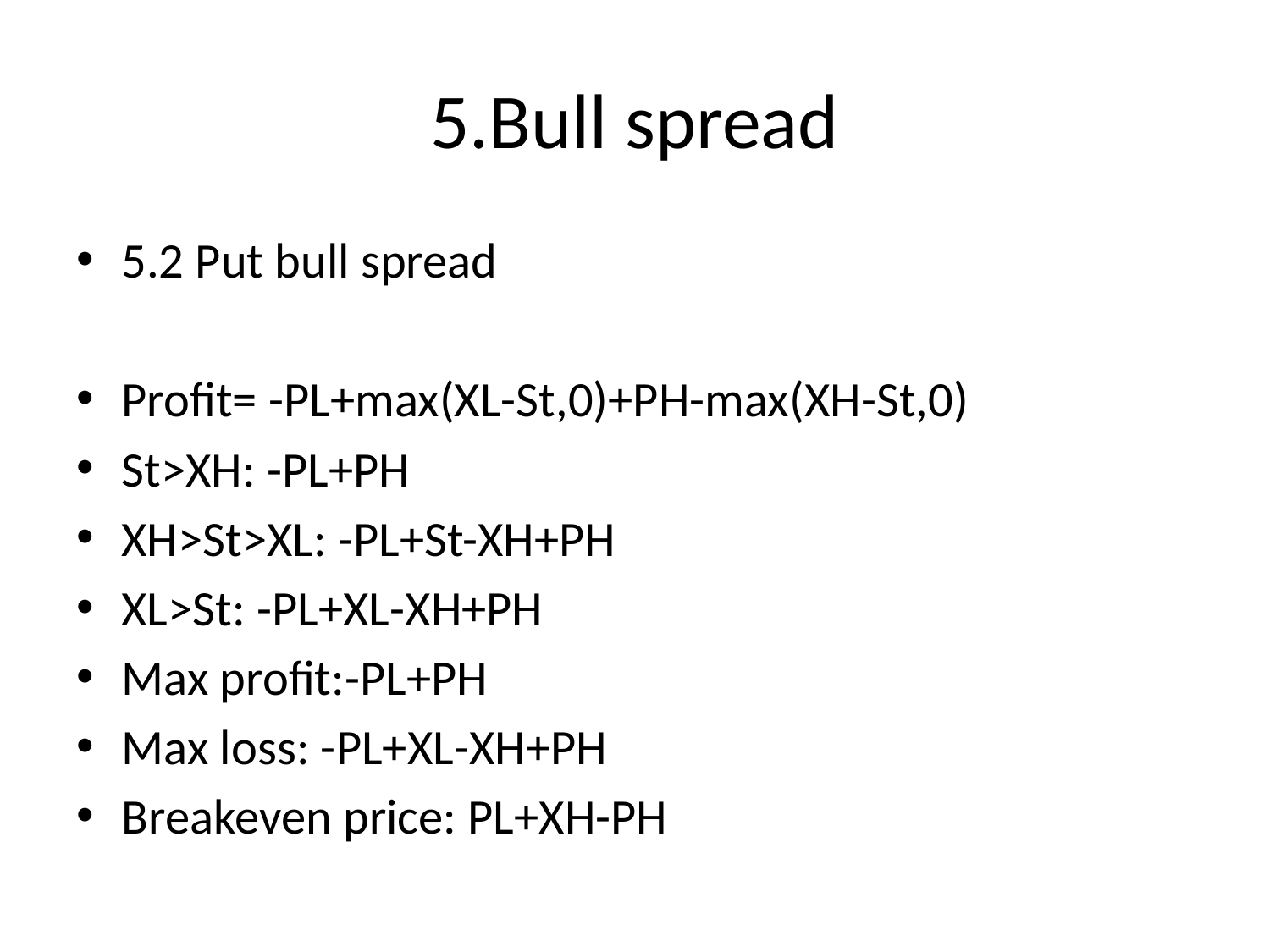

# 5.Bull spread
5.2 Put bull spread

Profit= -PL+max(XL-St,0)+PH-max(XH-St,0)
St>XH: -PL+PH
XH>St>XL: -PL+St-XH+PH
XL>St: -PL+XL-XH+PH
Max profit:-PL+PH
Max loss: -PL+XL-XH+PH
Breakeven price: PL+XH-PH